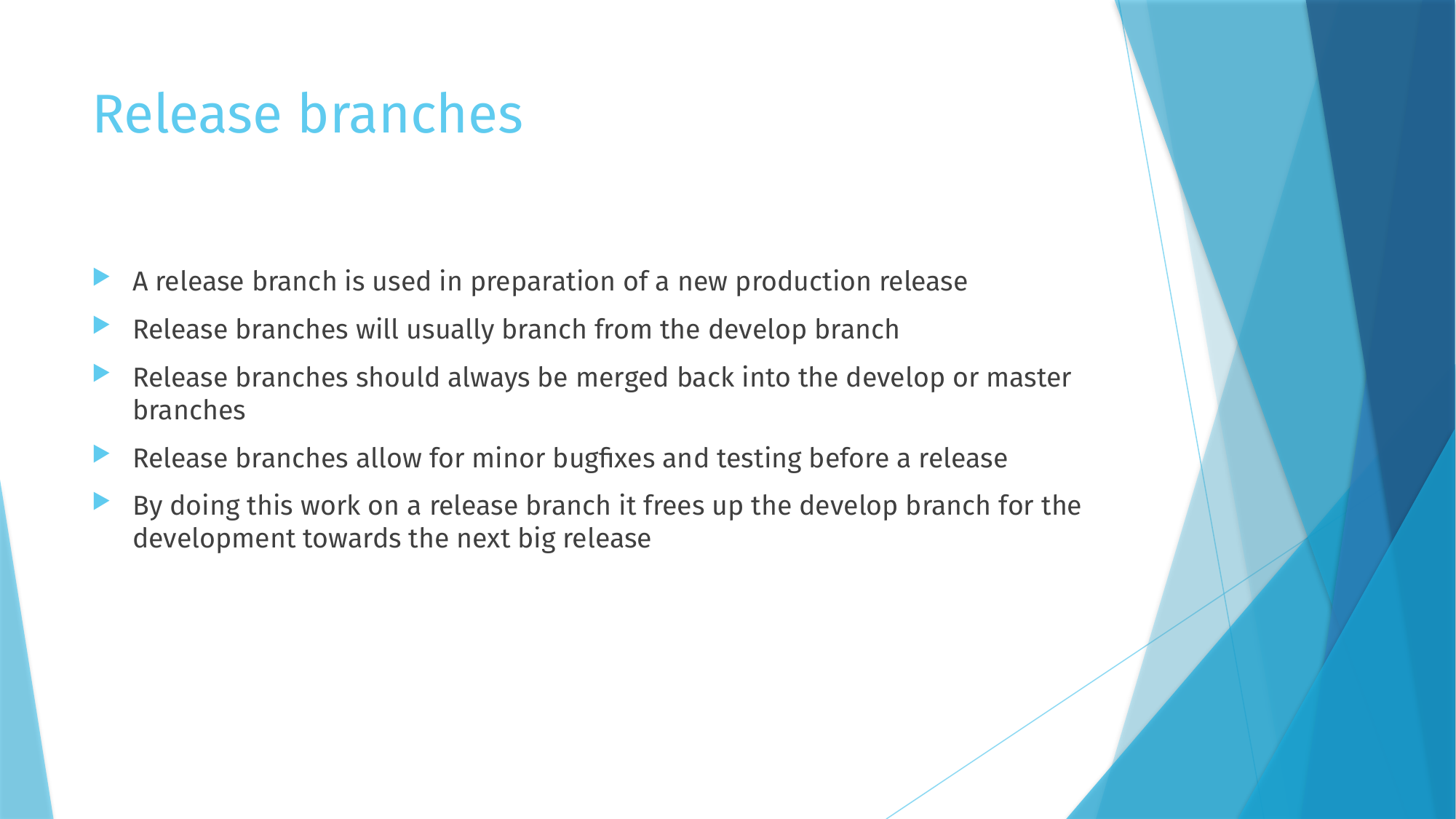

# Release branches
A release branch is used in preparation of a new production release
Release branches will usually branch from the develop branch
Release branches should always be merged back into the develop or master branches
Release branches allow for minor bugfixes and testing before a release
By doing this work on a release branch it frees up the develop branch for the development towards the next big release